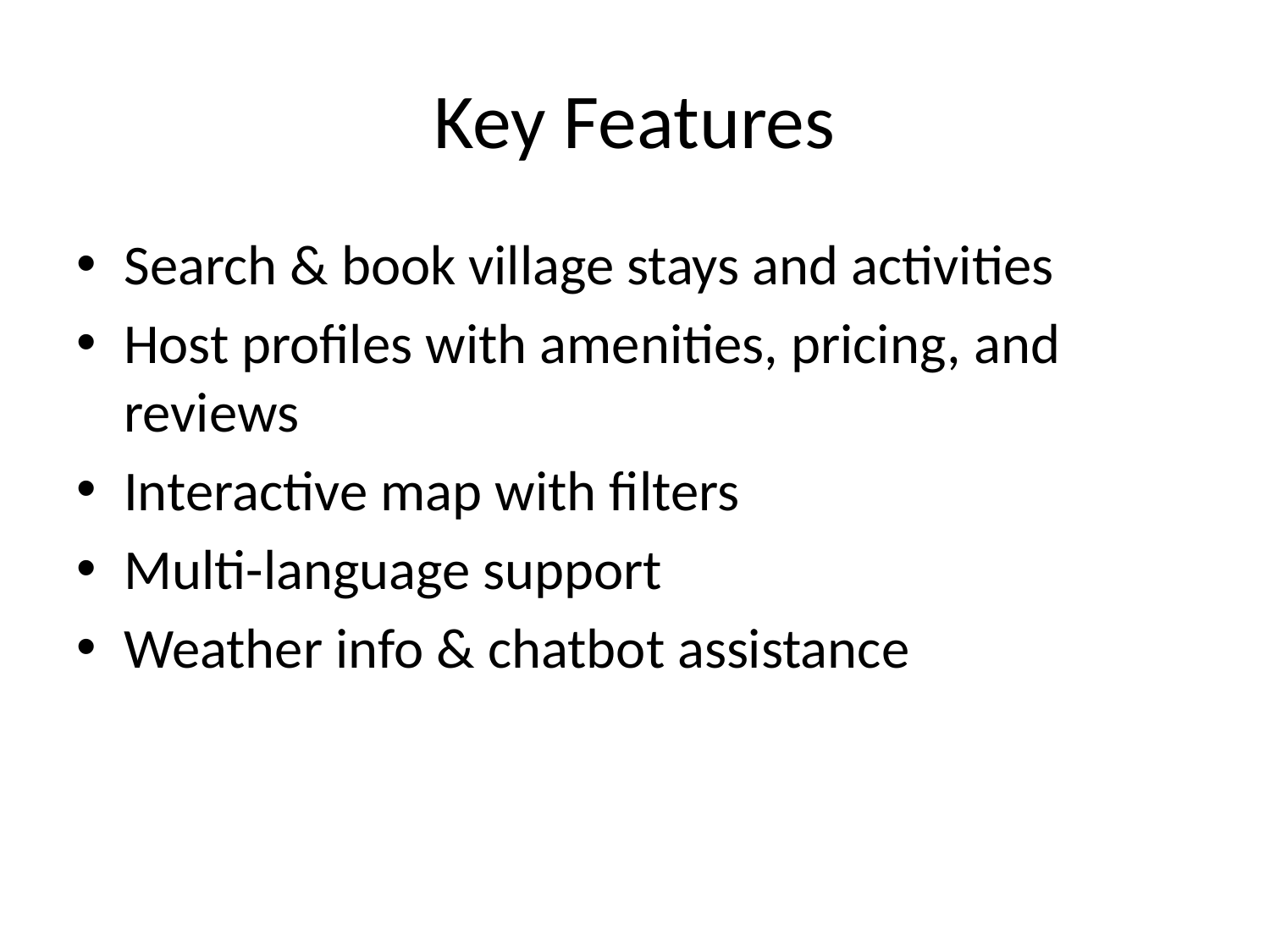

# Key Features
Search & book village stays and activities
Host profiles with amenities, pricing, and reviews
Interactive map with filters
Multi-language support
Weather info & chatbot assistance